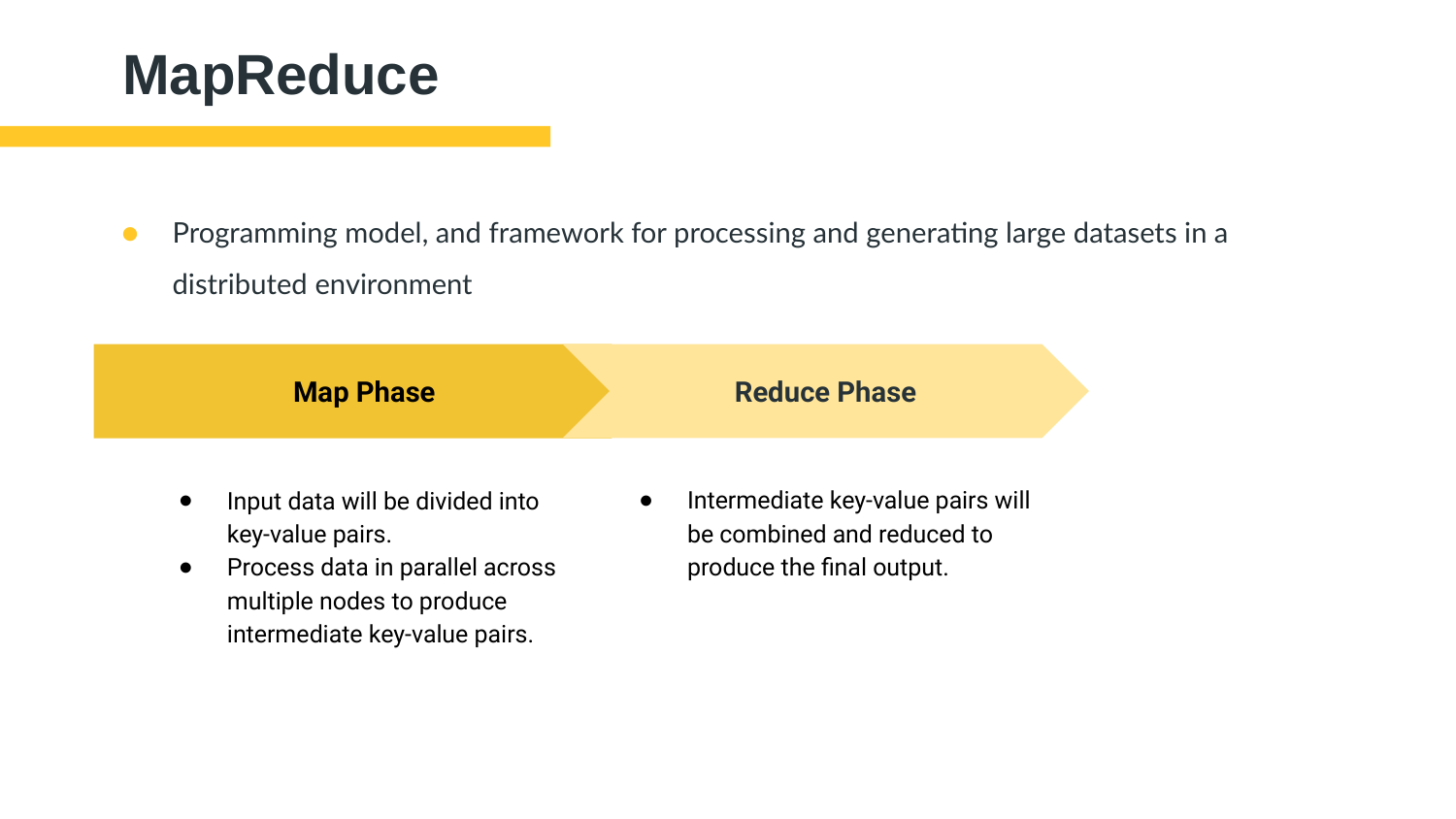

# MapReduce

Programming model, and framework for processing and generating large datasets in a distributed environment
Reduce Phase
Intermediate key-value pairs will be combined and reduced to produce the final output.
Map Phase
Input data will be divided into key-value pairs.
Process data in parallel across multiple nodes to produce intermediate key-value pairs.